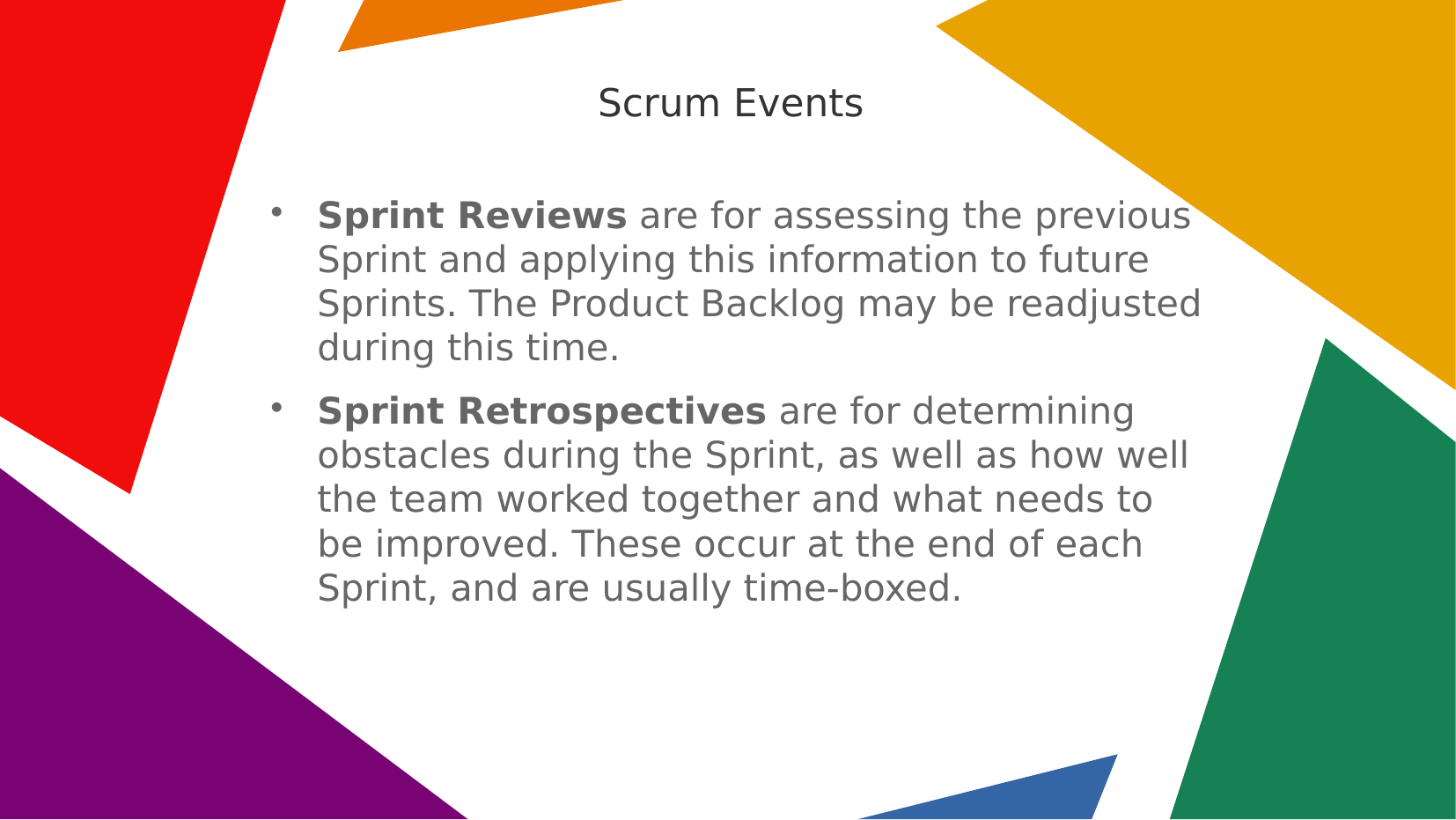

Scrum Events
Sprint Reviews are for assessing the previous Sprint and applying this information to future Sprints. The Product Backlog may be readjusted during this time.
Sprint Retrospectives are for determining obstacles during the Sprint, as well as how well the team worked together and what needs to be improved. These occur at the end of each Sprint, and are usually time-boxed.